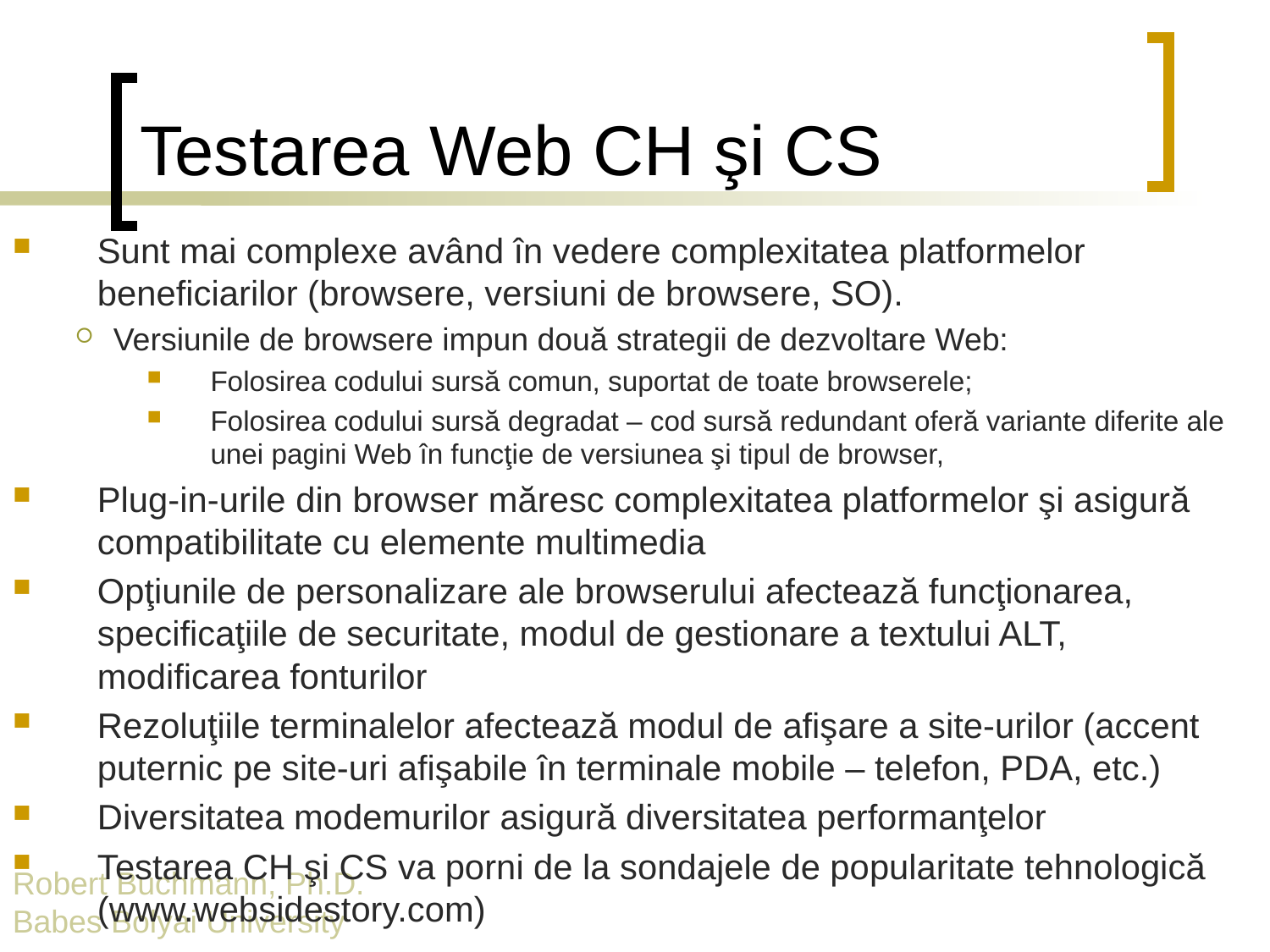

# Testarea Web CH şi CS
Sunt mai complexe având în vedere complexitatea platformelor beneficiarilor (browsere, versiuni de browsere, SO).
Versiunile de browsere impun două strategii de dezvoltare Web:
Folosirea codului sursă comun, suportat de toate browserele;
Folosirea codului sursă degradat – cod sursă redundant oferă variante diferite ale unei pagini Web în funcţie de versiunea şi tipul de browser,
Plug-in-urile din browser măresc complexitatea platformelor şi asigură compatibilitate cu elemente multimedia
Opţiunile de personalizare ale browserului afectează funcţionarea, specificaţiile de securitate, modul de gestionare a textului ALT, modificarea fonturilor
Rezoluţiile terminalelor afectează modul de afişare a site-urilor (accent puternic pe site-uri afişabile în terminale mobile – telefon, PDA, etc.)
Diversitatea modemurilor asigură diversitatea performanţelor
Testarea CH şi CS va porni de la sondajele de popularitate tehnologică (www.websidestory.com)